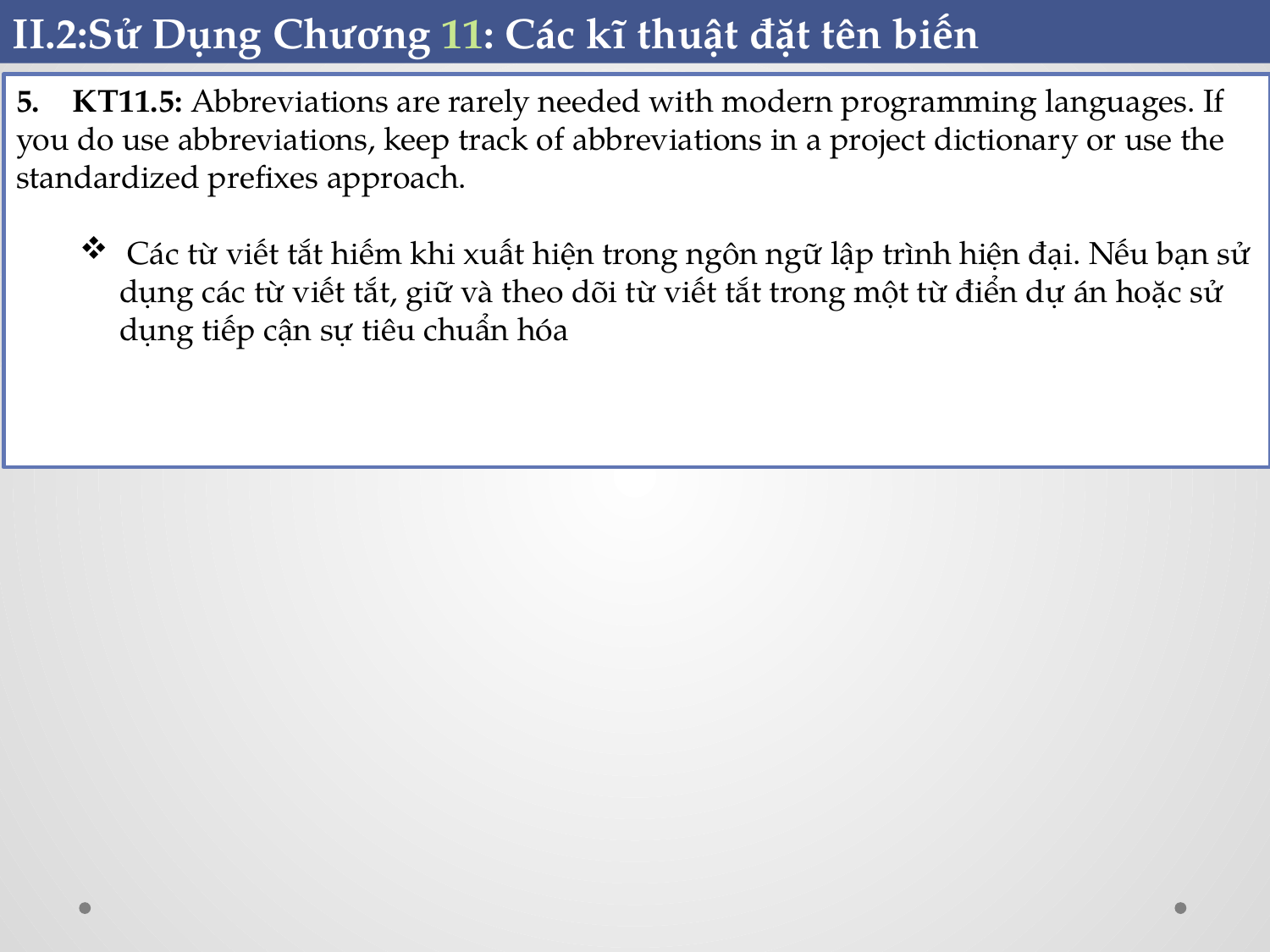

II.2:Sử Dụng Chương 11: Các kĩ thuật đặt tên biến
5.    KT11.5: Abbreviations are rarely needed with modern programming languages. If you do use abbreviations, keep track of abbreviations in a project dictionary or use the standardized prefixes approach.

 Các từ viết tắt hiếm khi xuất hiện trong ngôn ngữ lập trình hiện đại. Nếu bạn sử dụng các từ viết tắt, giữ và theo dõi từ viết tắt trong một từ điển dự án hoặc sử dụng tiếp cận sự tiêu chuẩn hóa